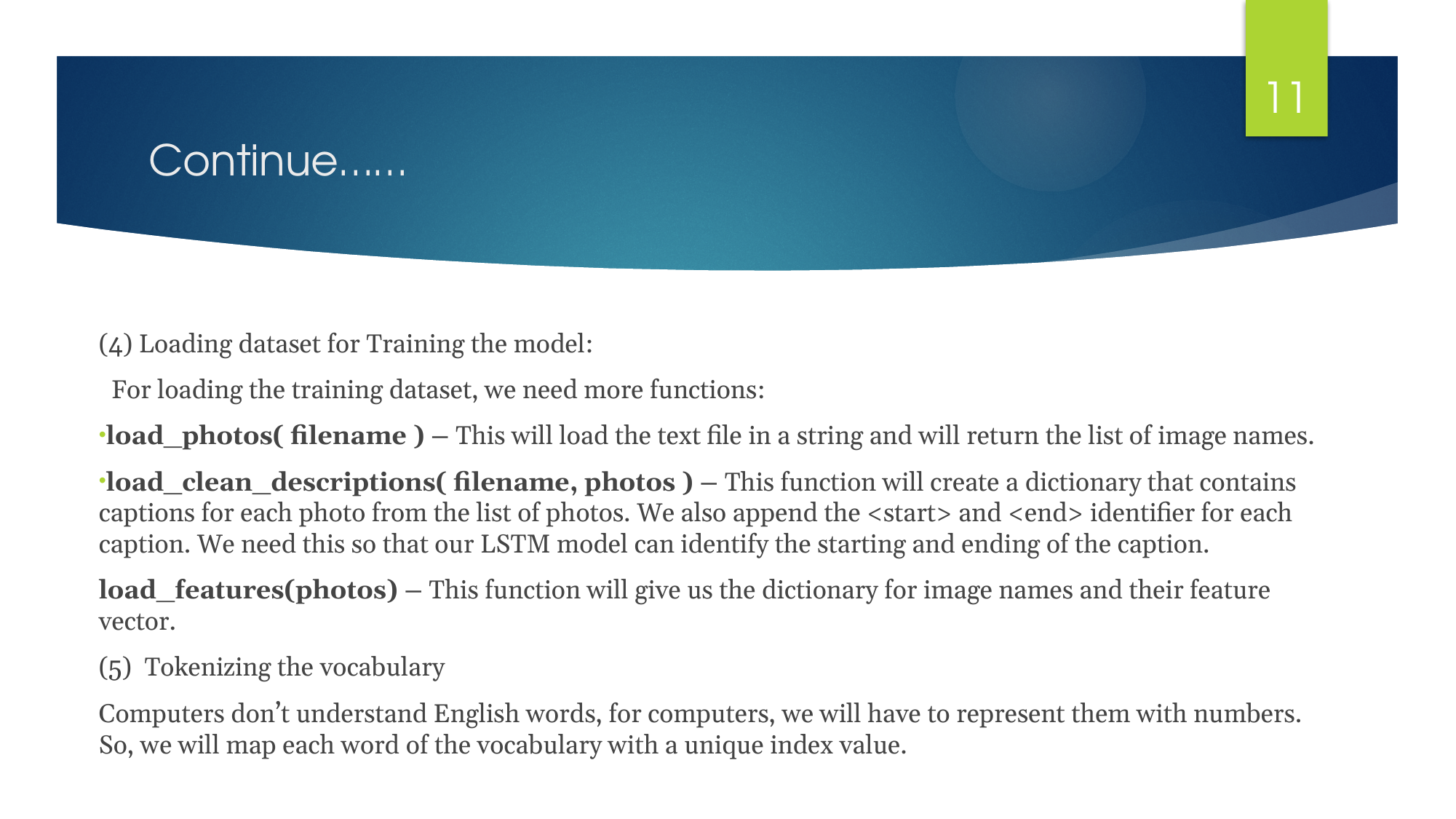

11
# Continue……
(4) Loading dataset for Training the model:
  For loading the training dataset, we need more functions:
load_photos( filename ) – This will load the text file in a string and will return the list of image names.
load_clean_descriptions( filename, photos ) – This function will create a dictionary that contains captions for each photo from the list of photos. We also append the <start> and <end> identifier for each caption. We need this so that our LSTM model can identify the starting and ending of the caption.
load_features(photos) – This function will give us the dictionary for image names and their feature vector.
(5)  Tokenizing the vocabulary
Computers don’t understand English words, for computers, we will have to represent them with numbers. So, we will map each word of the vocabulary with a unique index value.